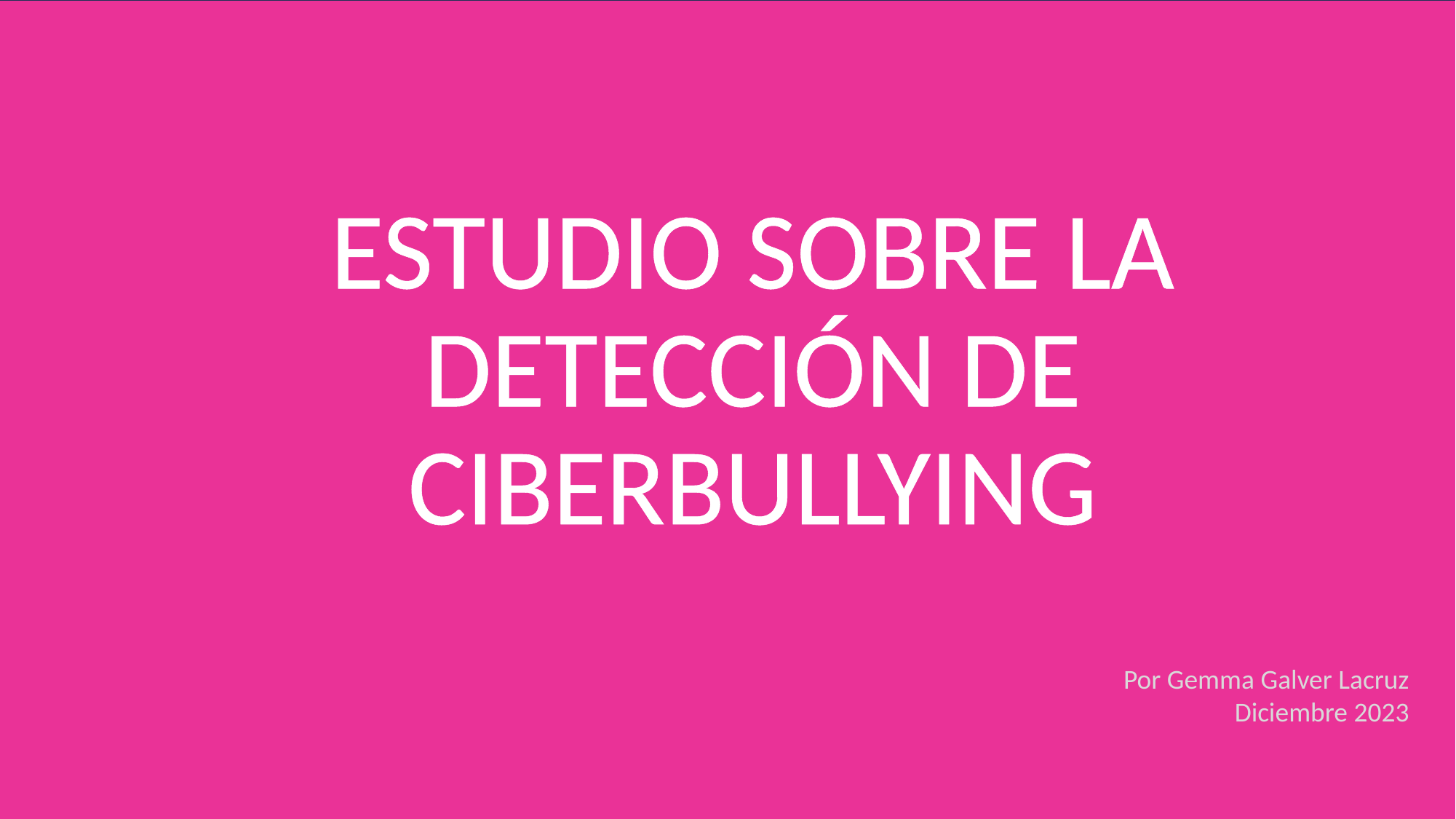

# ESTUDIO SOBRE LA DETECCIÓN DE CIBERBULLYING
Por Gemma Galver Lacruz
Diciembre 2023